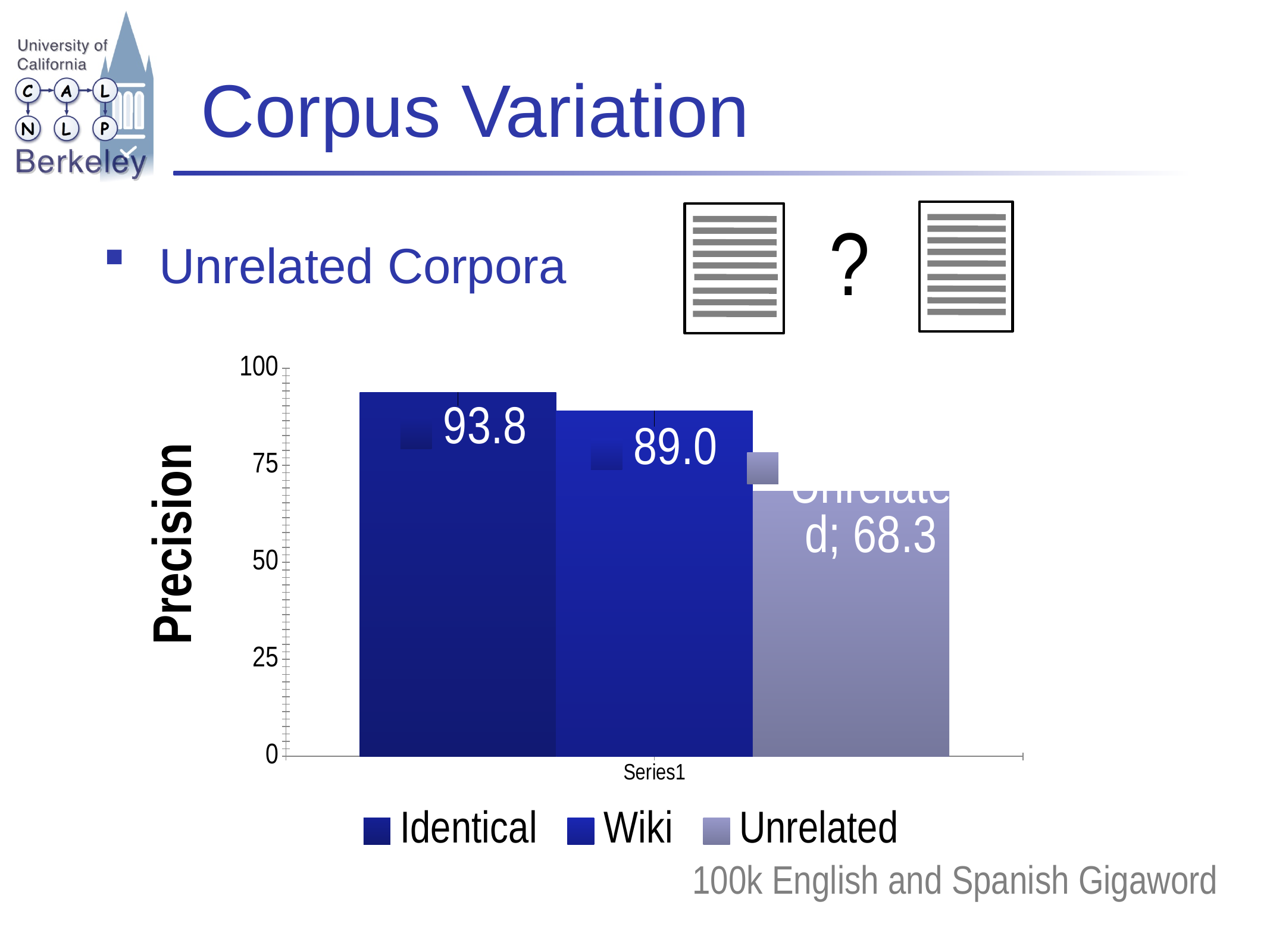

# Corpus Variation

Unrelated Corpora

?

### Chart

| Category | Identical | Wiki | Unrelated |
|---|---|---|---|
|  | 93.8 | 89.0 | 68.3 |
Precision
92
89
68
100k English and Spanish Gigaword